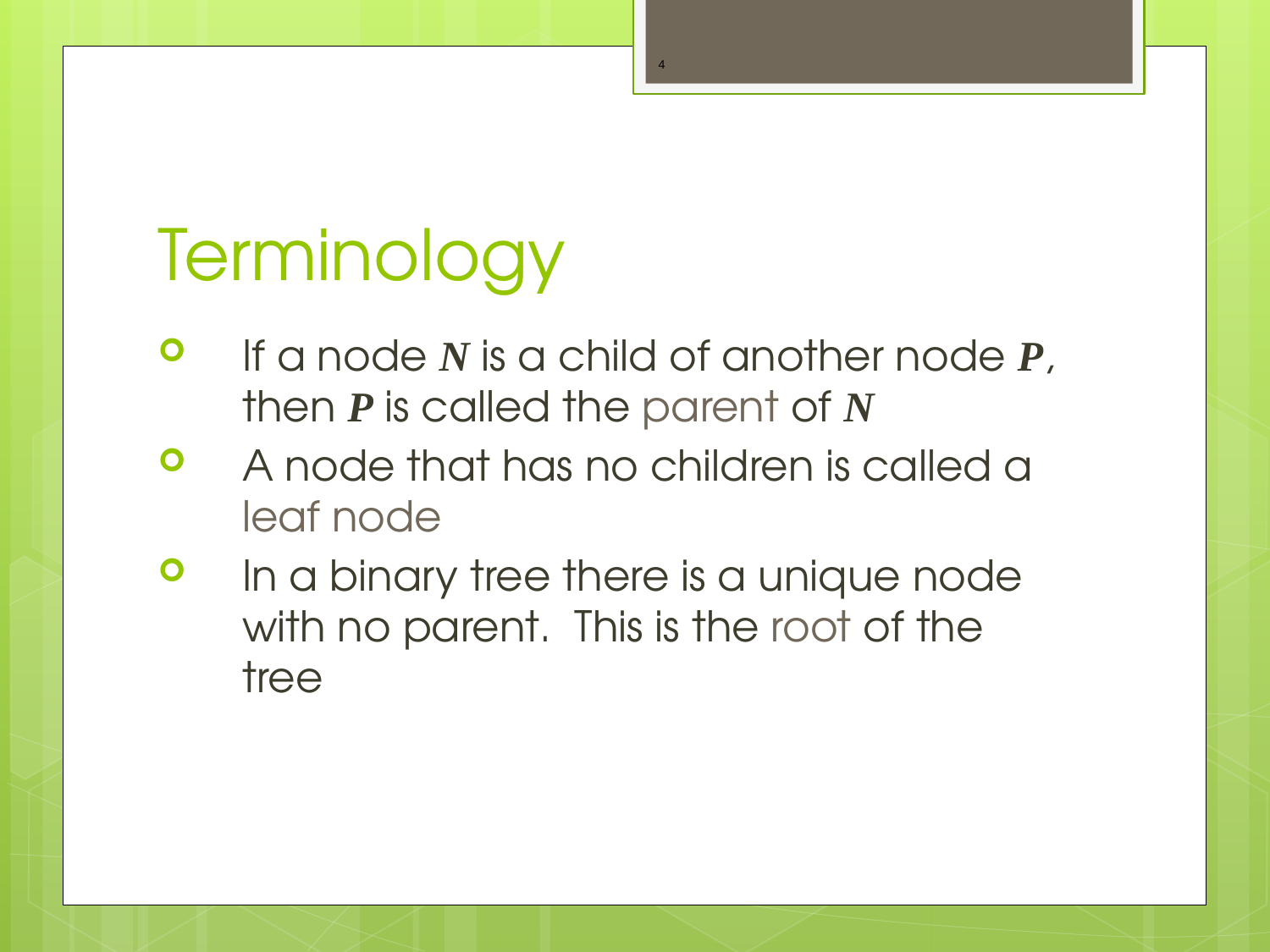

4
# Terminology
If a node N is a child of another node P, then P is called the parent of N
A node that has no children is called a leaf node
In a binary tree there is a unique node with no parent.  This is the root of the tree